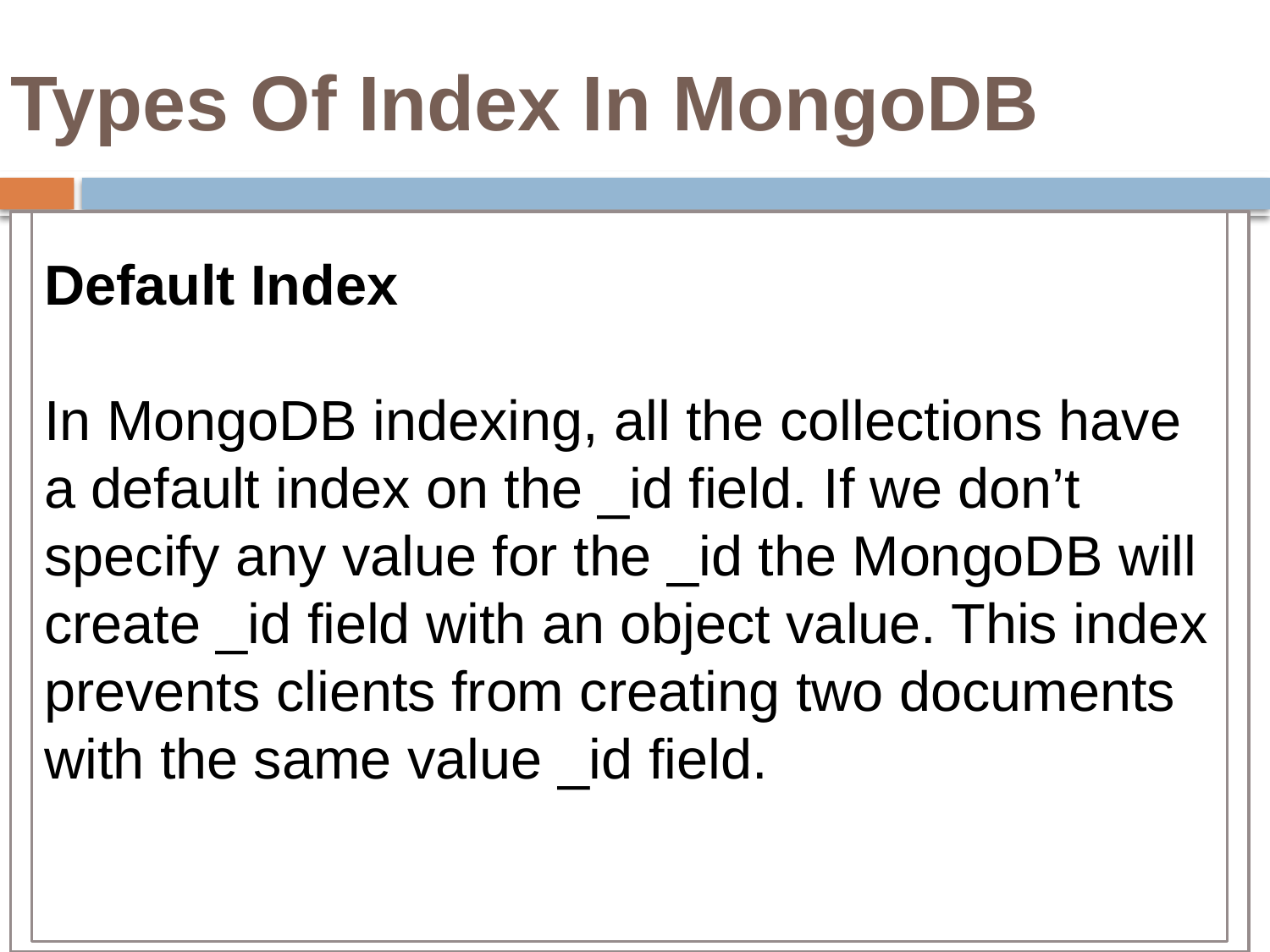

# Types Of Index In MongoDB

Default Index

In MongoDB indexing, all the collections have a default index on the _id field. If we don’t specify any value for the _id the MongoDB will create _id field with an object value. This index prevents clients from creating two documents with the same value _id field.